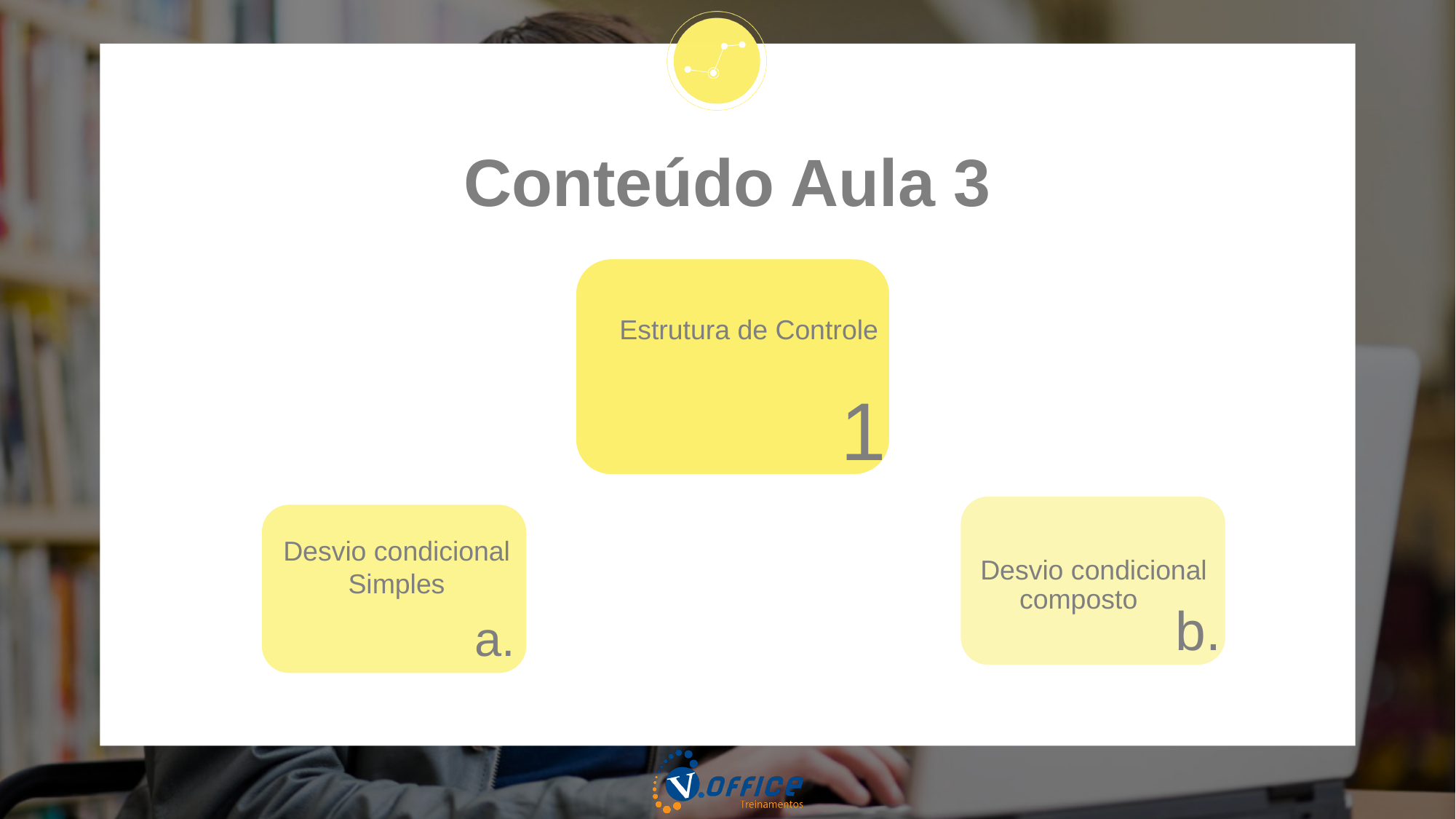

Conteúdo Aula 3

Estrutura de Controle

    Desvio condicional composto
1
Desvio condicional Simples
b.
a.